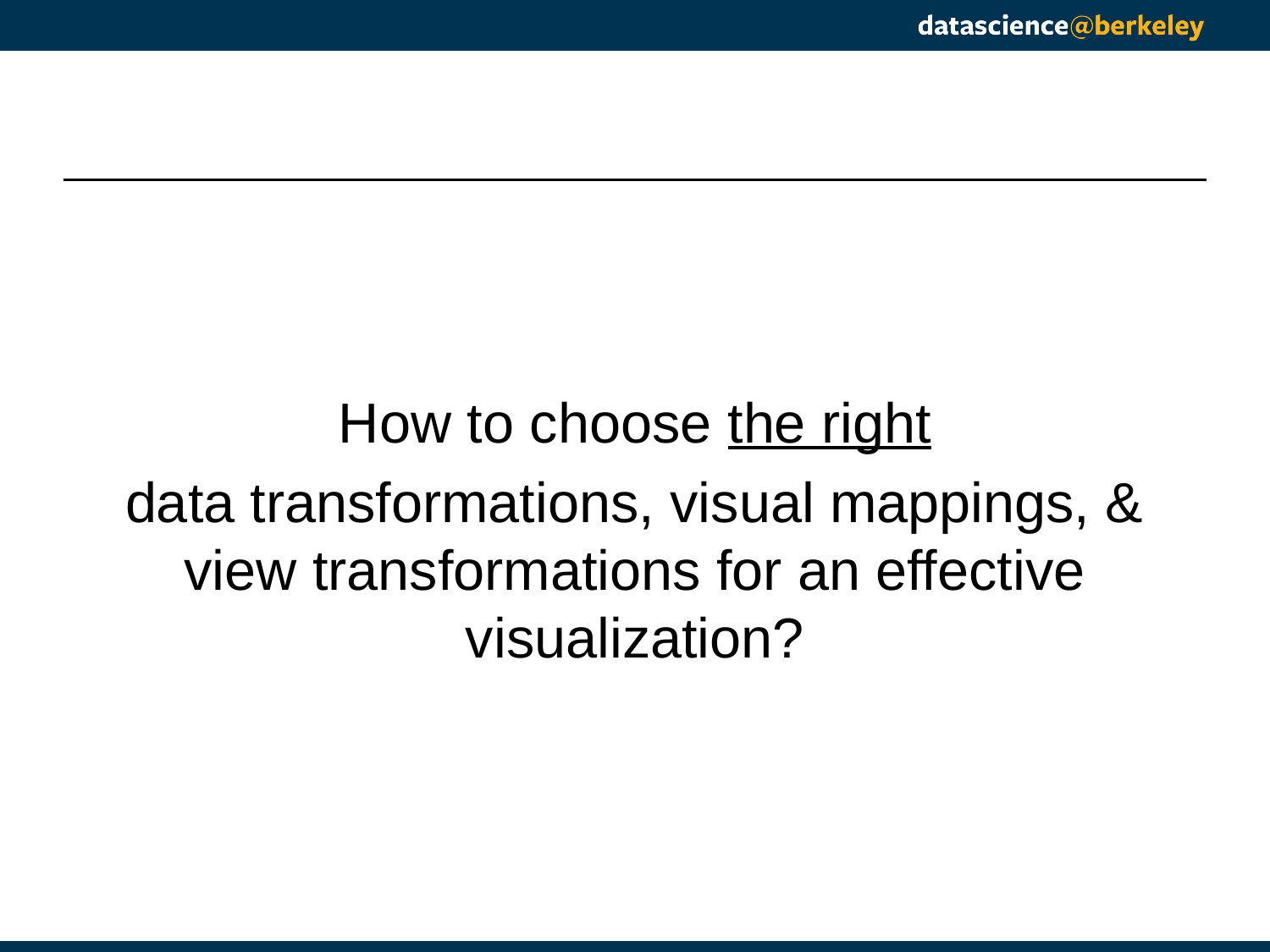

#

How to choose the right
data transformations, visual mappings, & view transformations for an effective visualization?